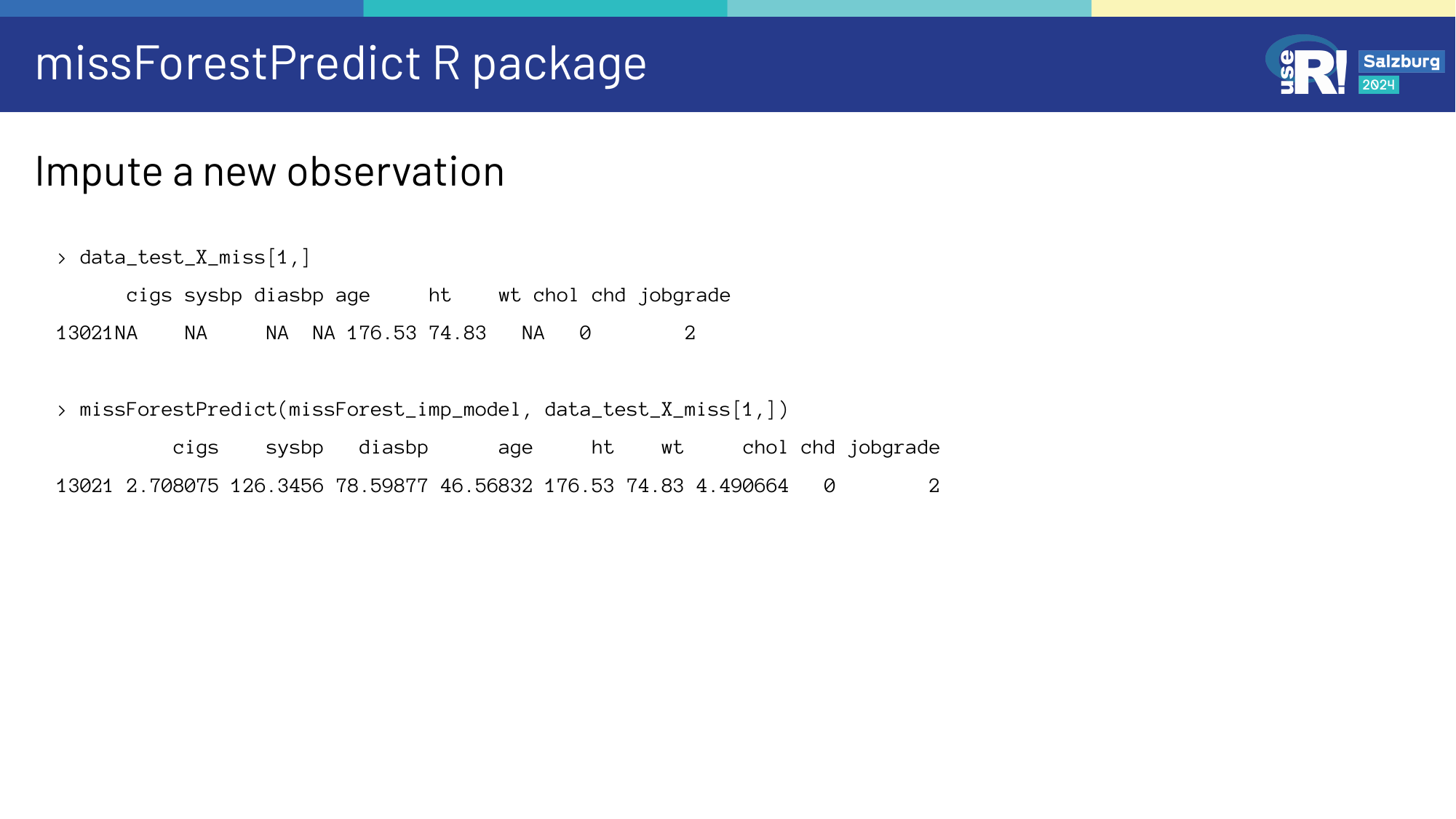

# missForestPredict R package
Impute a new observation
> data_test_X_miss[1,]
      cigs sysbp diasbp age     ht    wt chol chd jobgrade
NA    NA     NA  NA 176.53 74.83   NA   0        2

> missForestPredict(missForest_imp_model, data_test_X_miss[1,])
          cigs    sysbp   diasbp      age     ht    wt     chol chd jobgrade
13021 2.708075 126.3456 78.59877 46.56832 176.53 74.83 4.490664   0        2